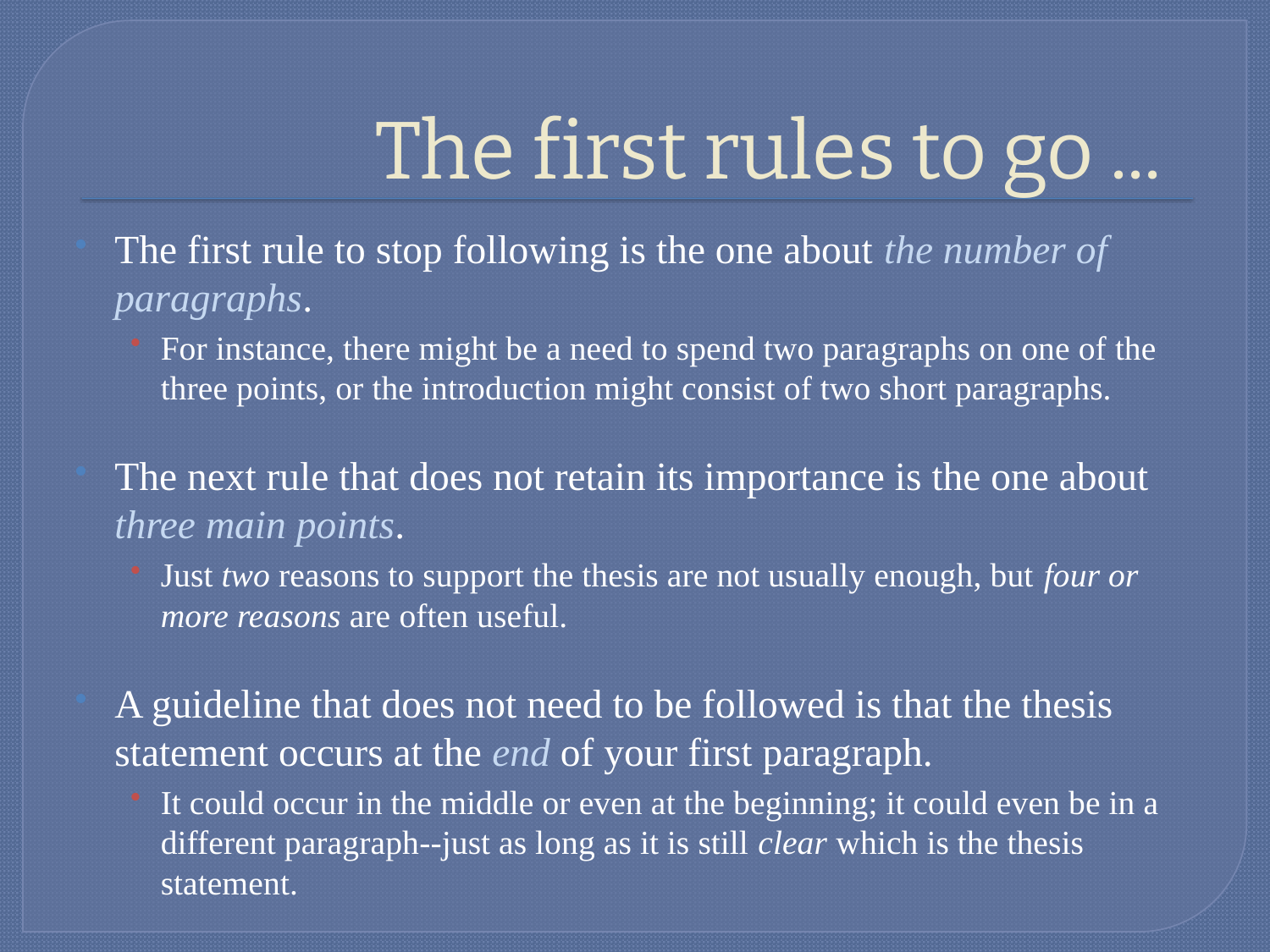

# The first rules to go ...

The first rule to stop following is the one about the number of paragraphs.
For instance, there might be a need to spend two paragraphs on one of the three points, or the introduction might consist of two short paragraphs.

The next rule that does not retain its importance is the one about three main points.
Just two reasons to support the thesis are not usually enough, but four or more reasons are often useful.

A guideline that does not need to be followed is that the thesis statement occurs at the end of your first paragraph.
It could occur in the middle or even at the beginning; it could even be in a different paragraph--just as long as it is still clear which is the thesis statement.